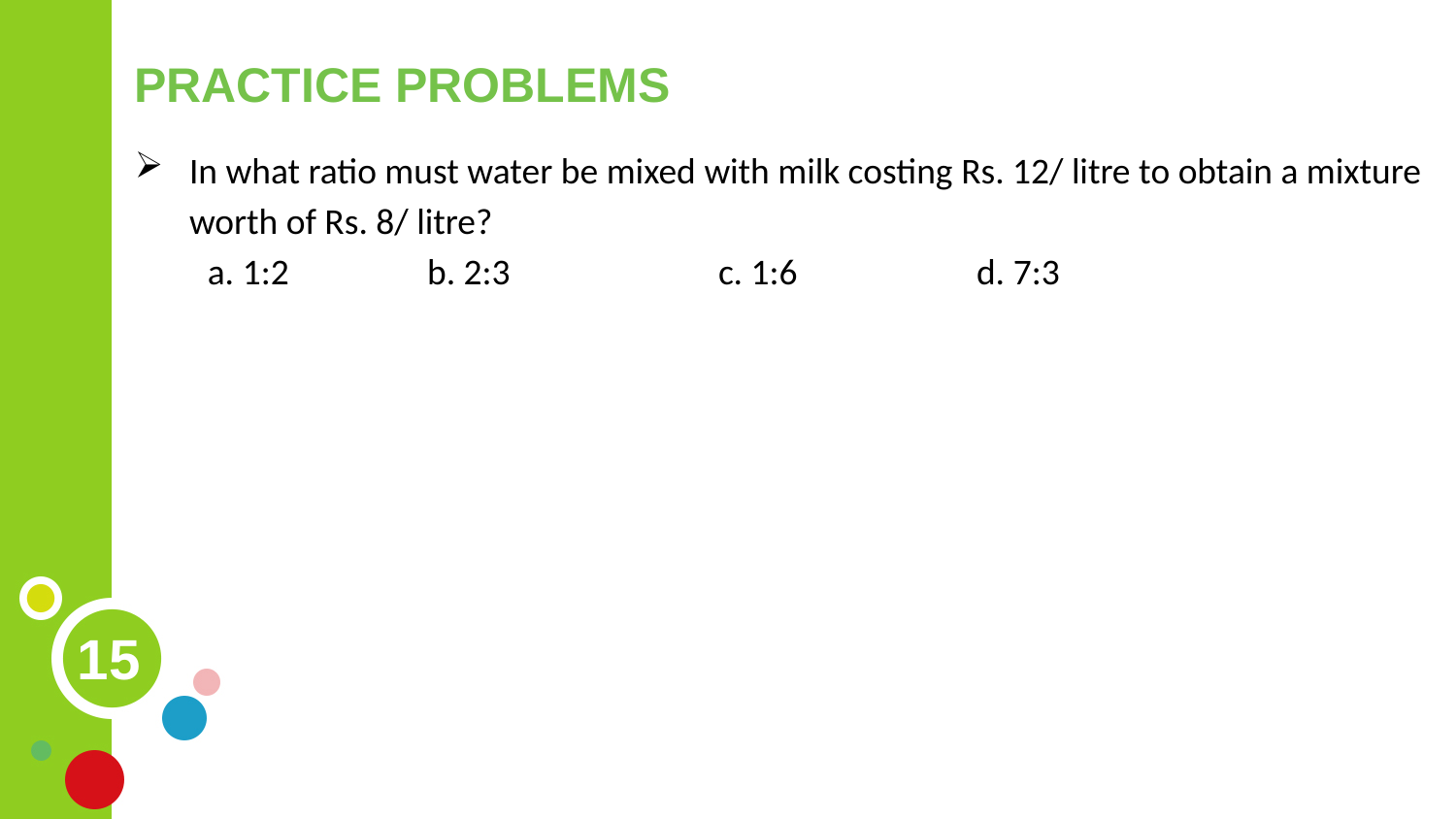

PRACTICE PROBLEMS
In what ratio must water be mixed with milk costing Rs. 12/ litre to obtain a mixture worth of Rs. 8/ litre?
a. 1:2	         b. 2:3	         c. 1:6	     d. 7:3
15